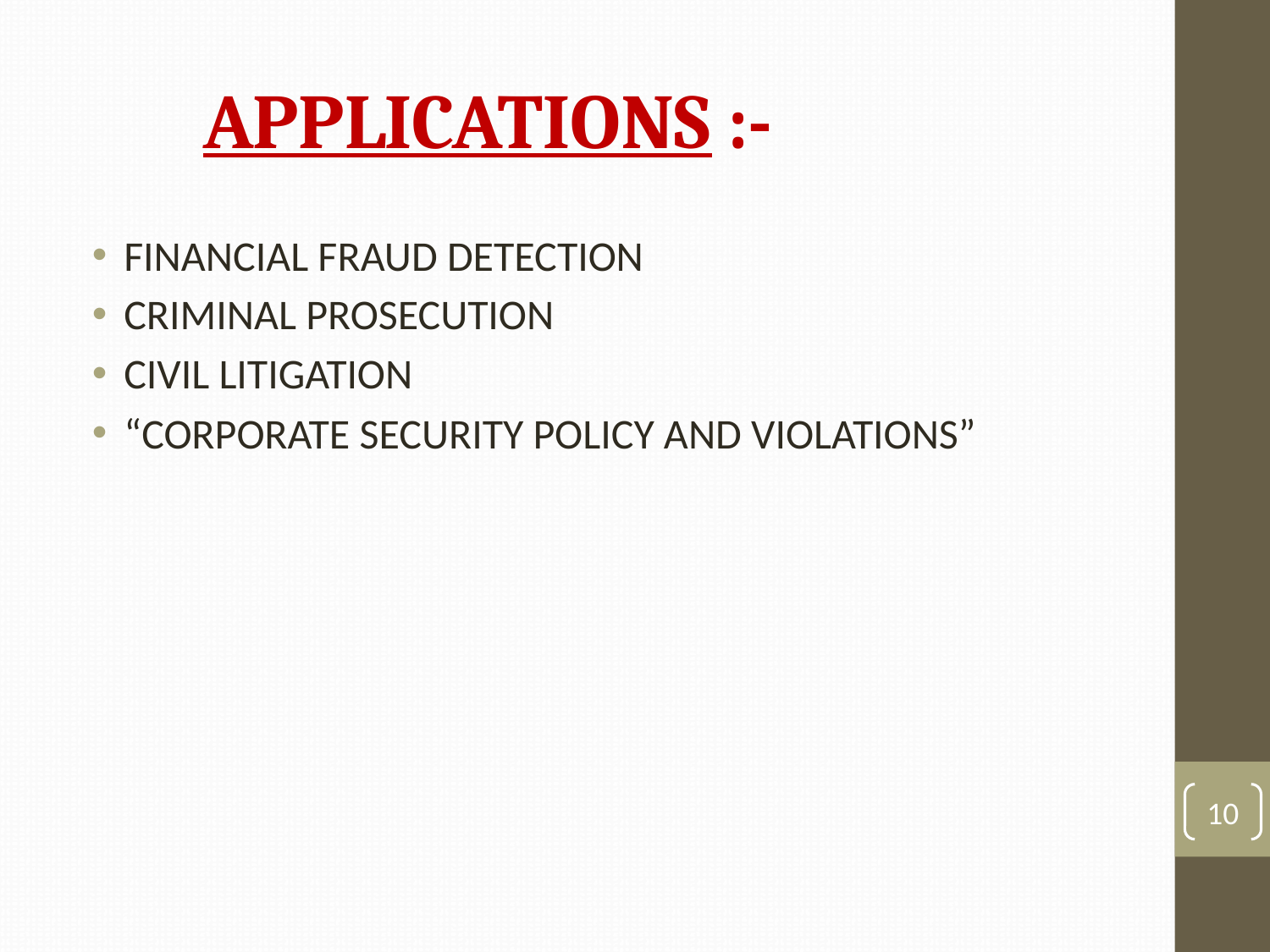

# APPLICATIONS :-
FINANCIAL FRAUD DETECTION
CRIMINAL PROSECUTION
CIVIL LITIGATION
“CORPORATE SECURITY POLICY AND VIOLATIONS”

10